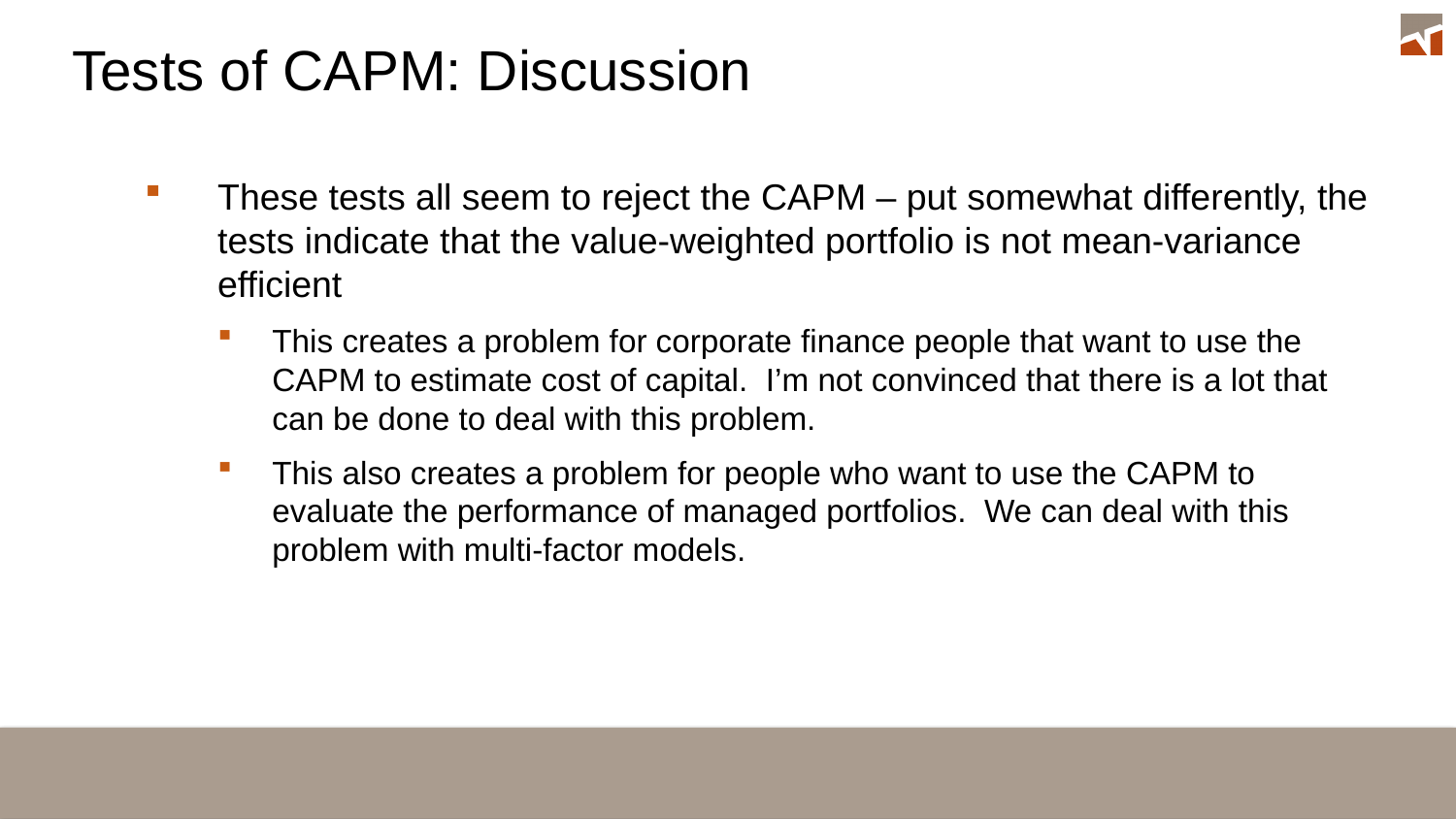

Tests of CAPM: Discussion

These tests all seem to reject the CAPM – put somewhat differently, the tests indicate that the value-weighted portfolio is not mean-variance efficient
This creates a problem for corporate finance people that want to use the CAPM to estimate cost of capital.  I’m not convinced that there is a lot that can be done to deal with this problem.
This also creates a problem for people who want to use the CAPM to evaluate the performance of managed portfolios.  We can deal with this problem with multi-factor models.